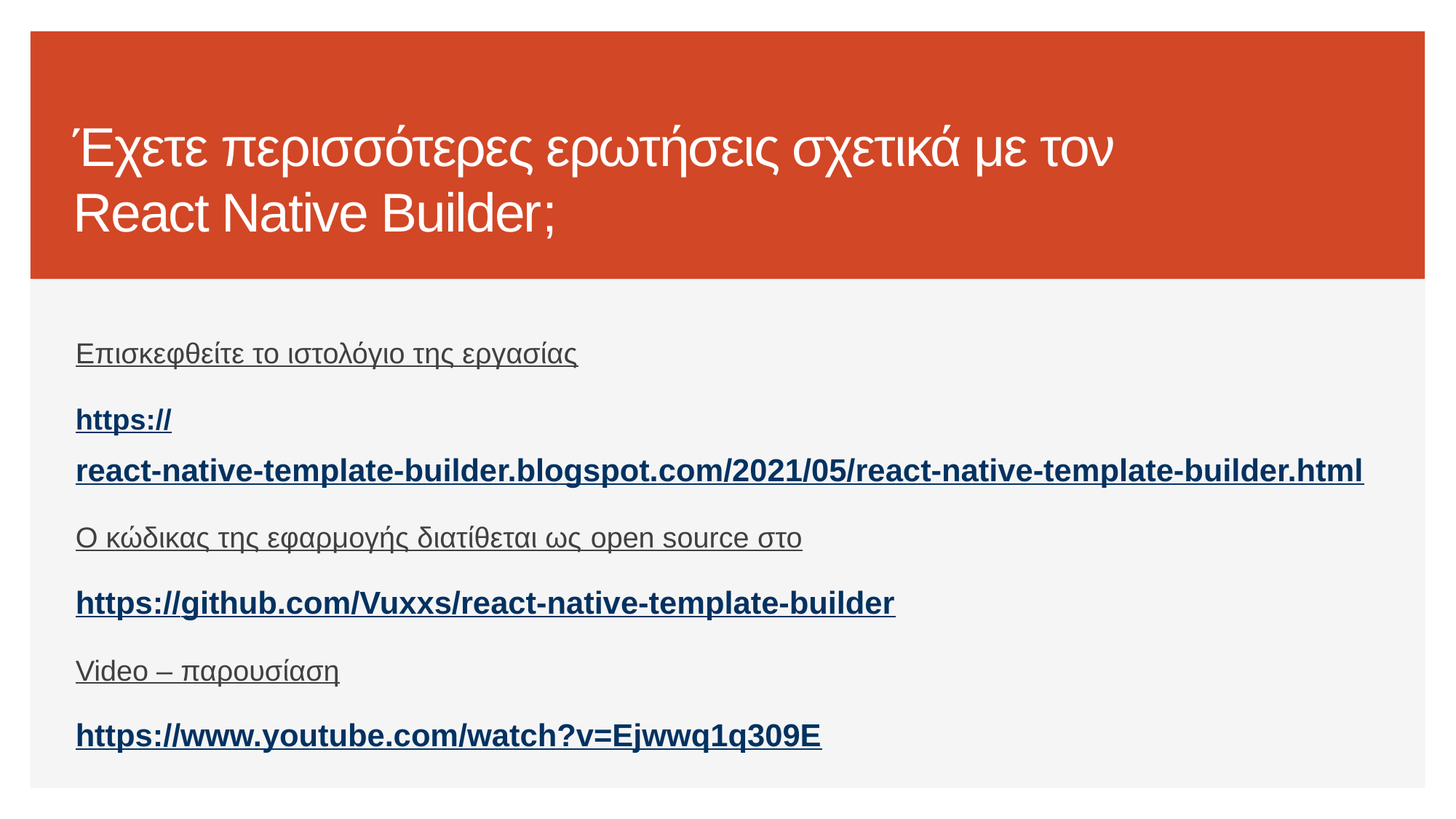

# Έχετε περισσότερες ερωτήσεις σχετικά με τον React Native Builder;
Επισκεφθείτε το ιστολόγιο της εργασίας
https://react-native-template-builder.blogspot.com/2021/05/react-native-template-builder.html
Ο κώδικας της εφαρμογής διατίθεται ως open source στο
https://github.com/Vuxxs/react-native-template-builder
Video – παρουσίαση
https://www.youtube.com/watch?v=Ejwwq1q309E